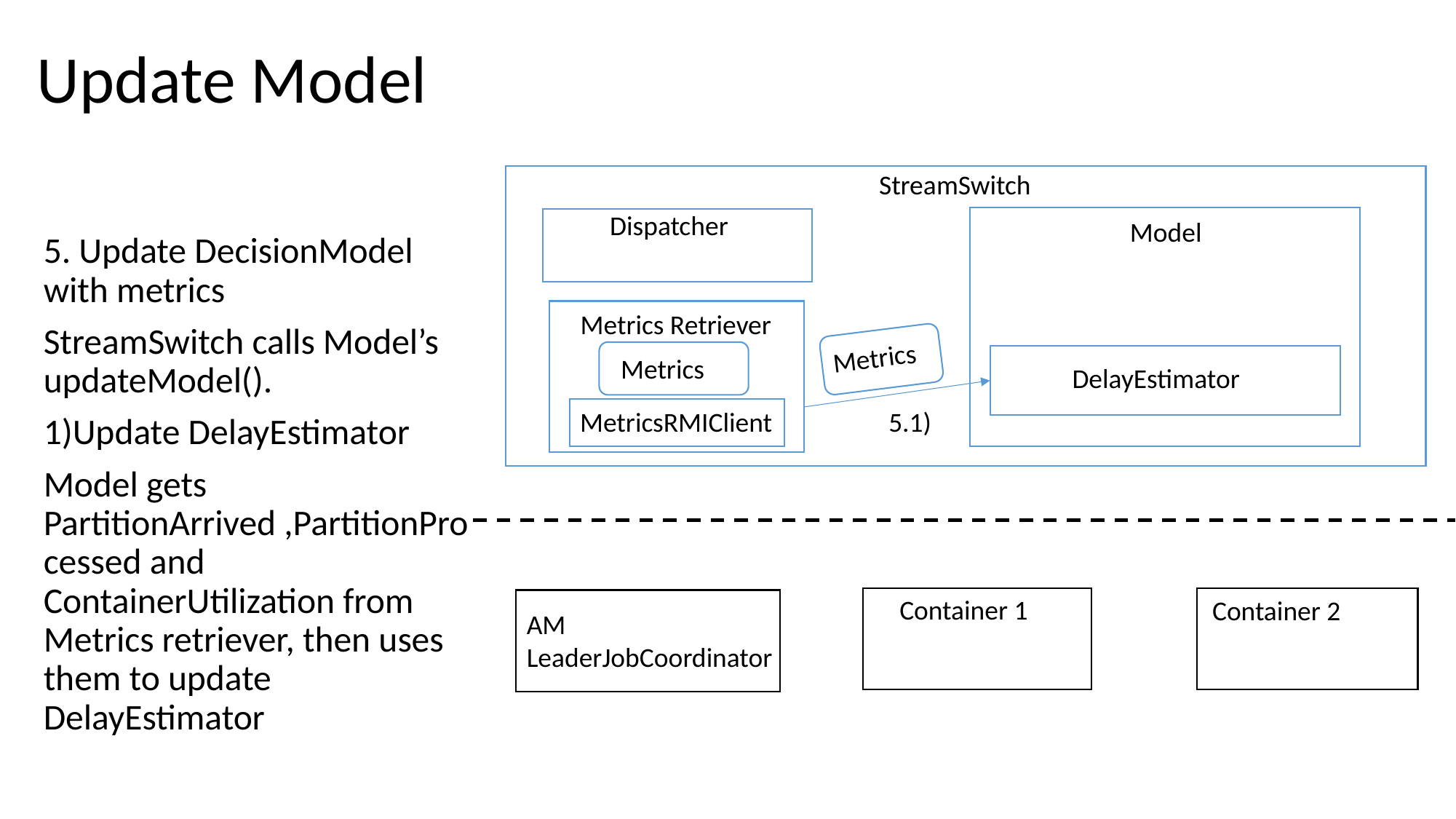

# Update Model
StreamSwitch

Dispatcher

Model
5. Update DecisionModel with metrics
StreamSwitch calls Model’s updateModel().
1)Update DelayEstimator
Model gets PartitionArrived ,PartitionProcessed and ContainerUtilization from Metrics retriever, then uses them to update DelayEstimator

Metrics Retriever

Metrics

Metrics
DelayEstimator

MetricsRMIClient
5.1)
Container 1

Container 2

AM
LeaderJobCoordinator